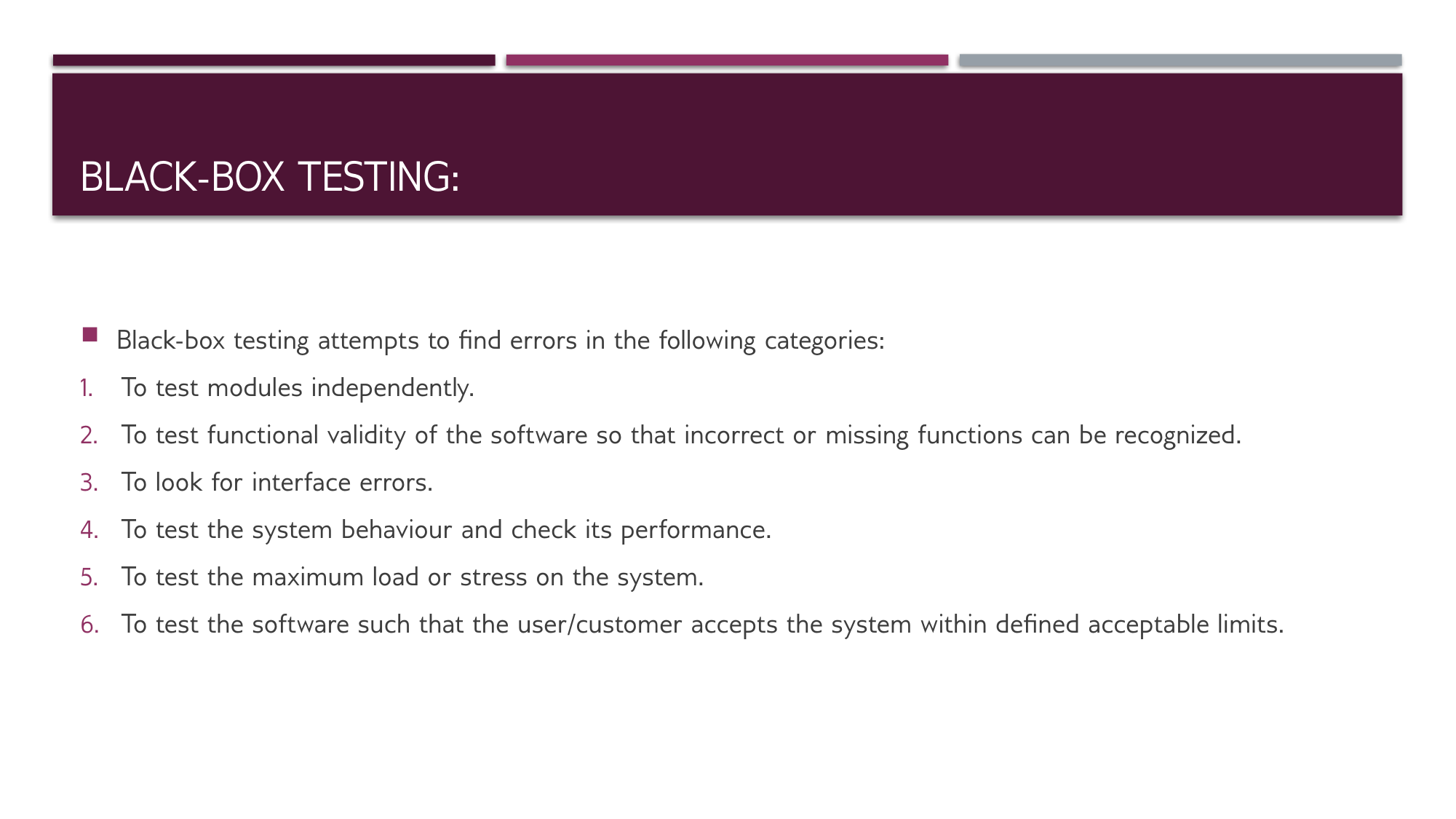

# Black-box testing:
Black-box testing attempts to find errors in the following categories:
To test modules independently.
To test functional validity of the software so that incorrect or missing functions can be recognized.
To look for interface errors.
To test the system behaviour and check its performance.
To test the maximum load or stress on the system.
To test the software such that the user/customer accepts the system within defined acceptable limits.